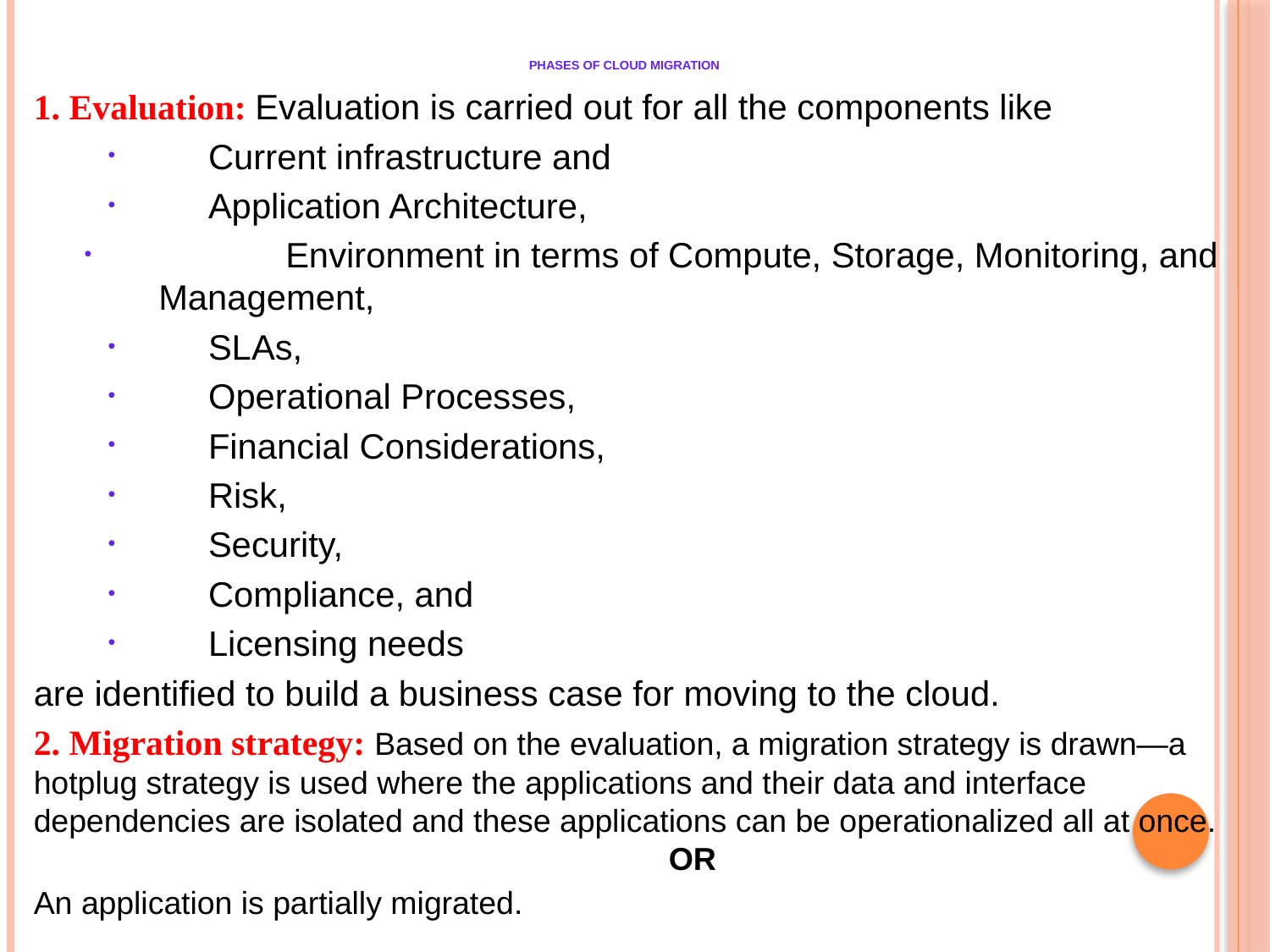

# Phases of Cloud Migration
1. Evaluation: Evaluation is carried out for all the components like
	Current infrastructure and
	Application Architecture,
	Environment in terms of Compute, Storage, Monitoring, and Management,
	SLAs,
	Operational Processes,
	Financial Considerations,
	Risk,
	Security,
	Compliance, and
	Licensing needs
are identified to build a business case for moving to the cloud.
2. Migration strategy: Based on the evaluation, a migration strategy is drawn—a hotplug strategy is used where the applications and their data and interface dependencies are isolated and these applications can be operationalized all at once.					OR
An application is partially migrated.